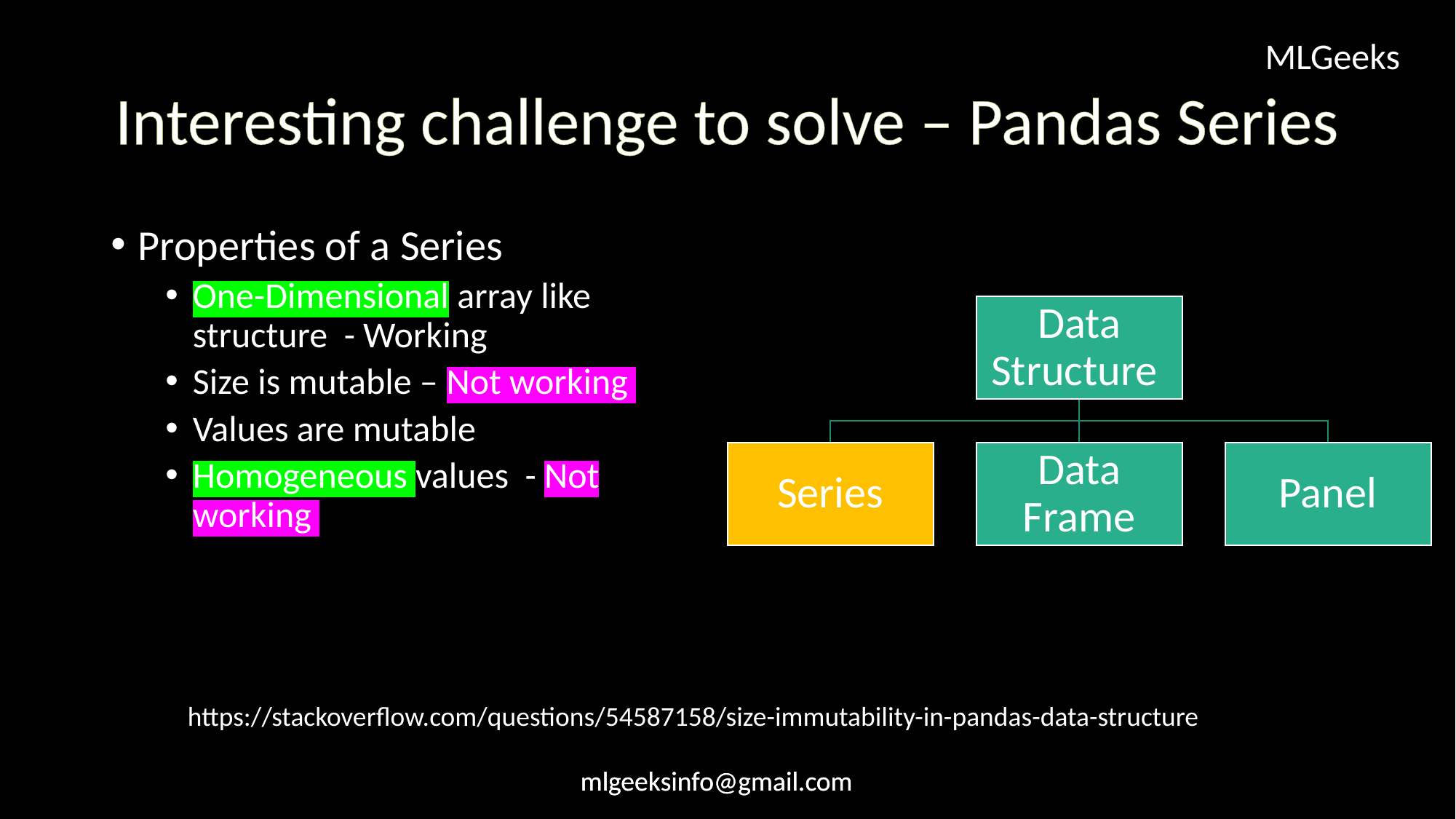

# Interesting challenge to solve – Pandas Series
Data Structure
Series
Data Frame
Panel
Properties of a Series
One-Dimensional array like structure  - Working
Size is mutable – Not working
Values are mutable
Homogeneous values  - Not working

https://stackoverflow.com/questions/54587158/size-immutability-in-pandas-data-structure